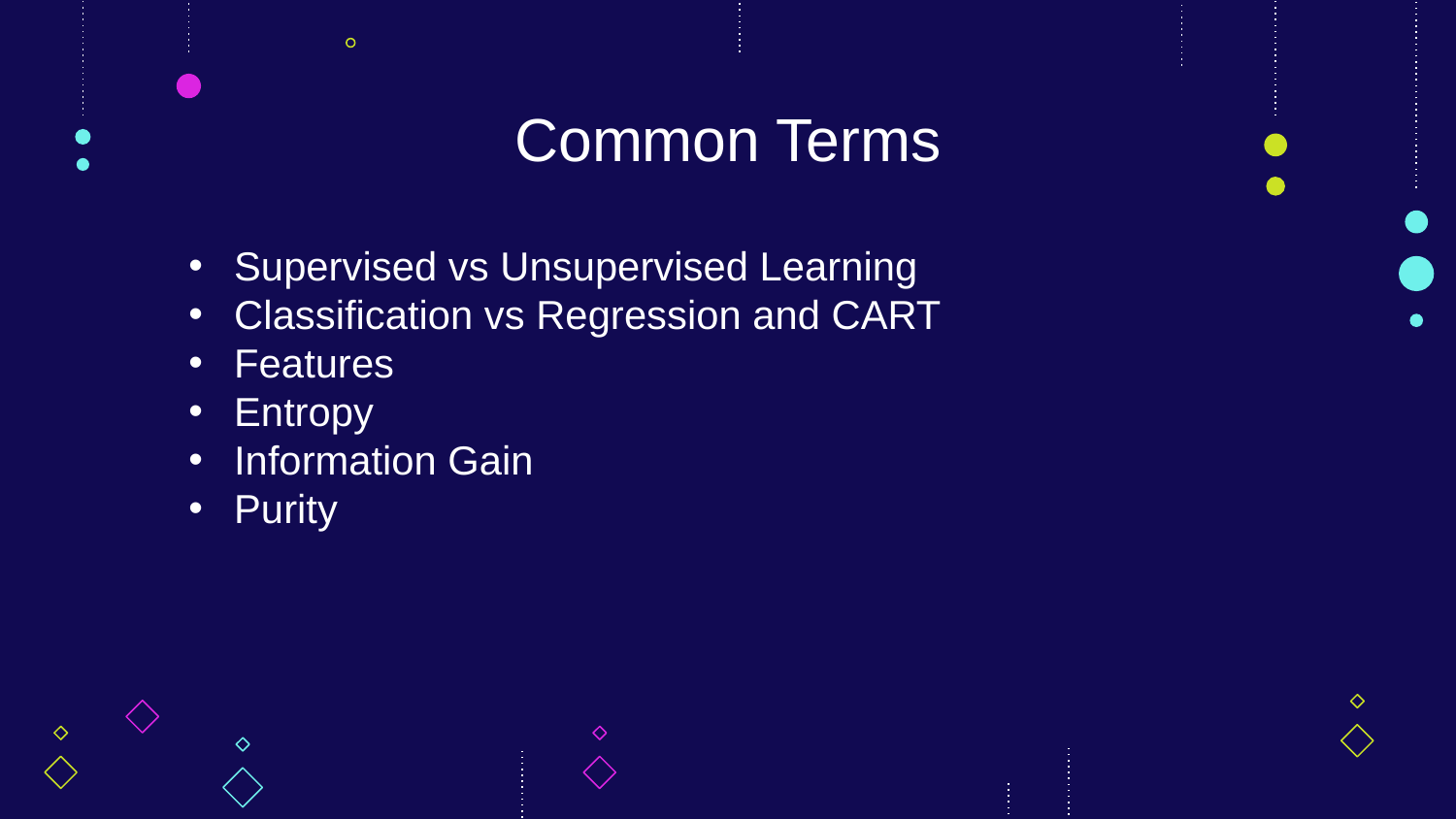

# Common Terms

Supervised vs Unsupervised Learning
Classification vs Regression and CART
Features
Entropy
Information Gain
Purity